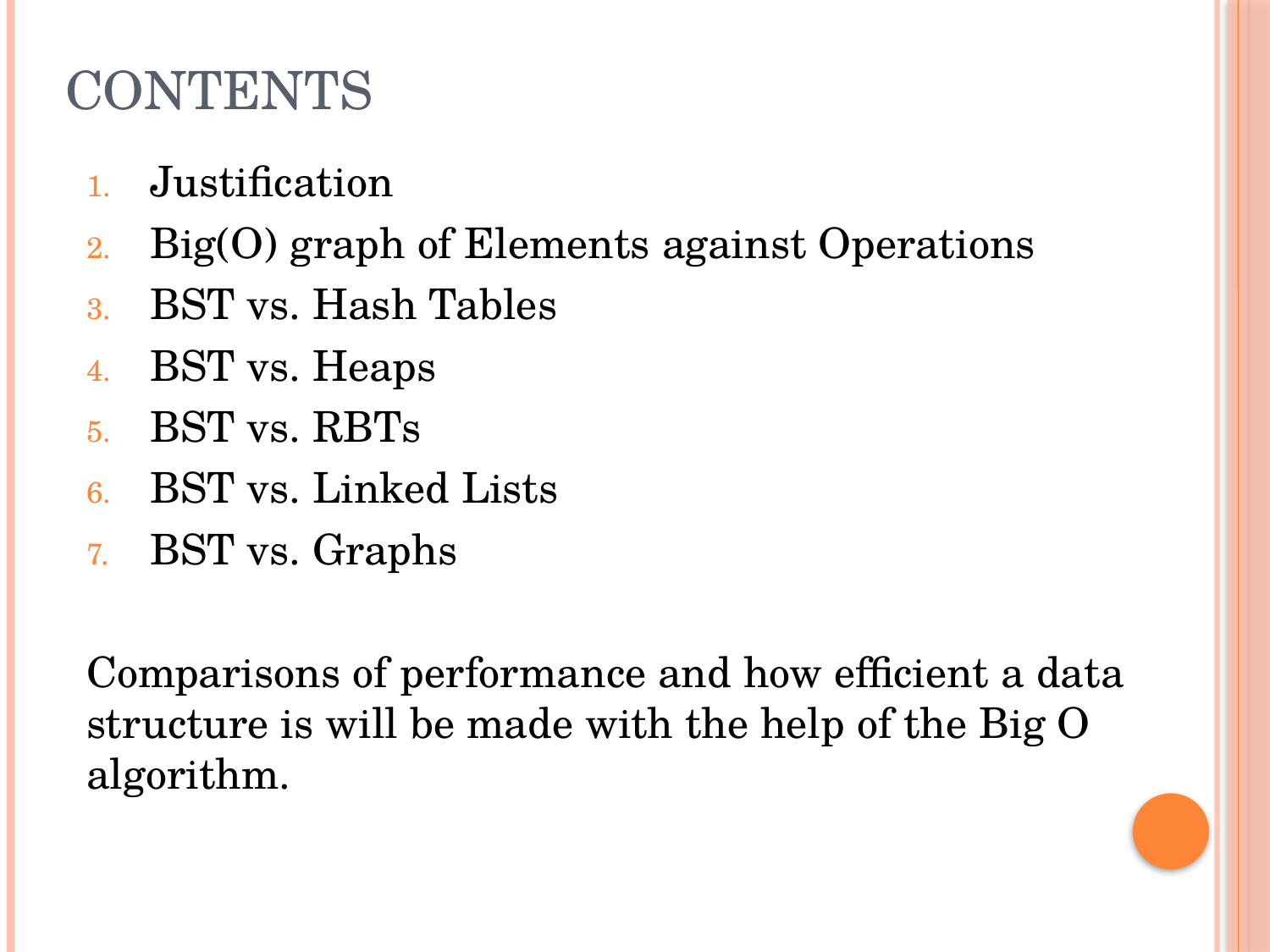

# Contents
Justification
Big(O) graph of Elements against Operations
BST vs. Hash Tables
BST vs. Heaps
BST vs. RBTs
BST vs. Linked Lists
BST vs. Graphs

Comparisons of performance and how efficient a data structure is will be made with the help of the Big O algorithm.